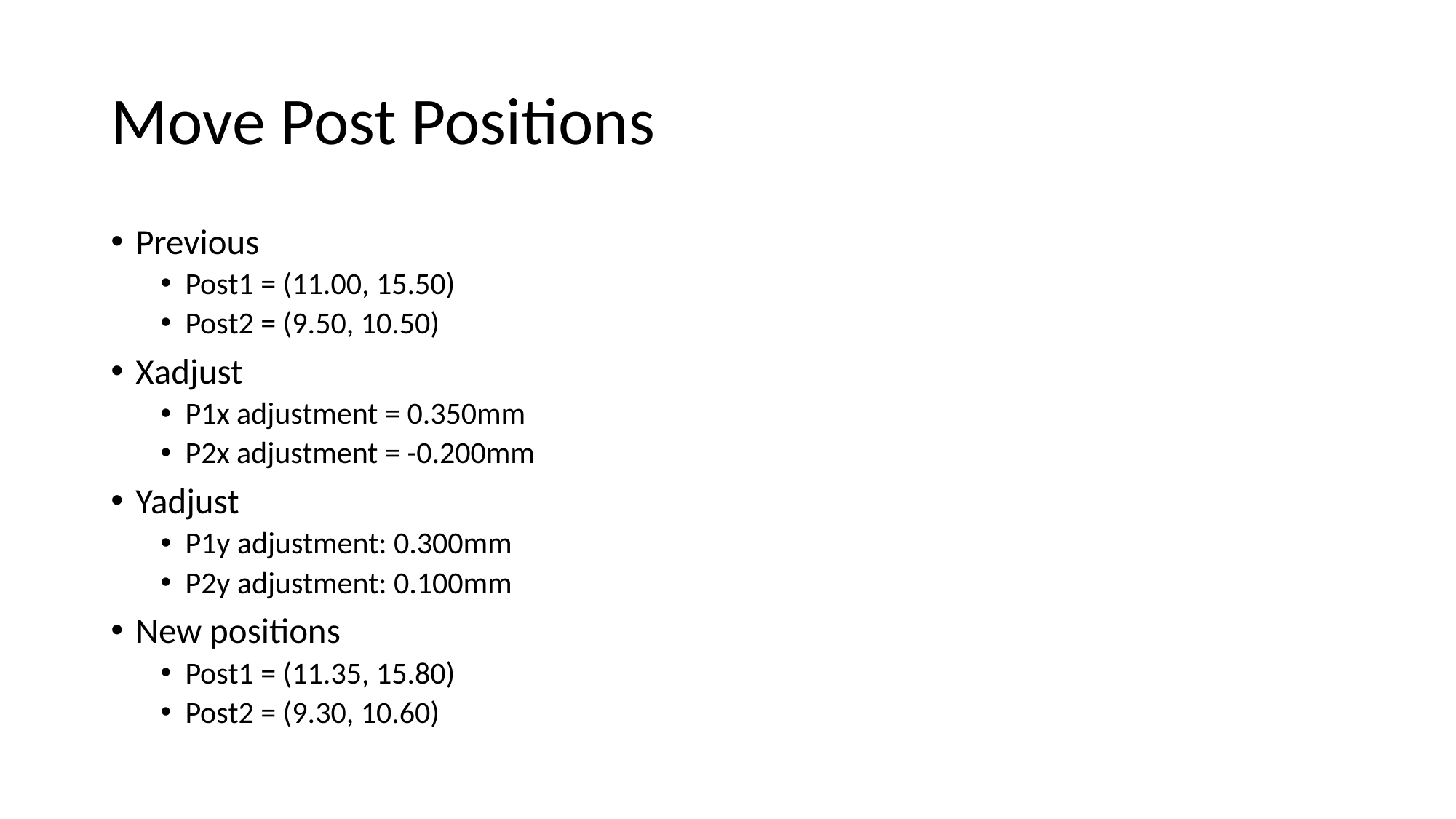

# Move Post Positions
Previous
Post1 = (11.00, 15.50)
Post2 = (9.50, 10.50)
Xadjust
P1x adjustment = 0.350mm
P2x adjustment = -0.200mm
Yadjust
P1y adjustment: 0.300mm
P2y adjustment: 0.100mm
New positions
Post1 = (11.35, 15.80)
Post2 = (9.30, 10.60)